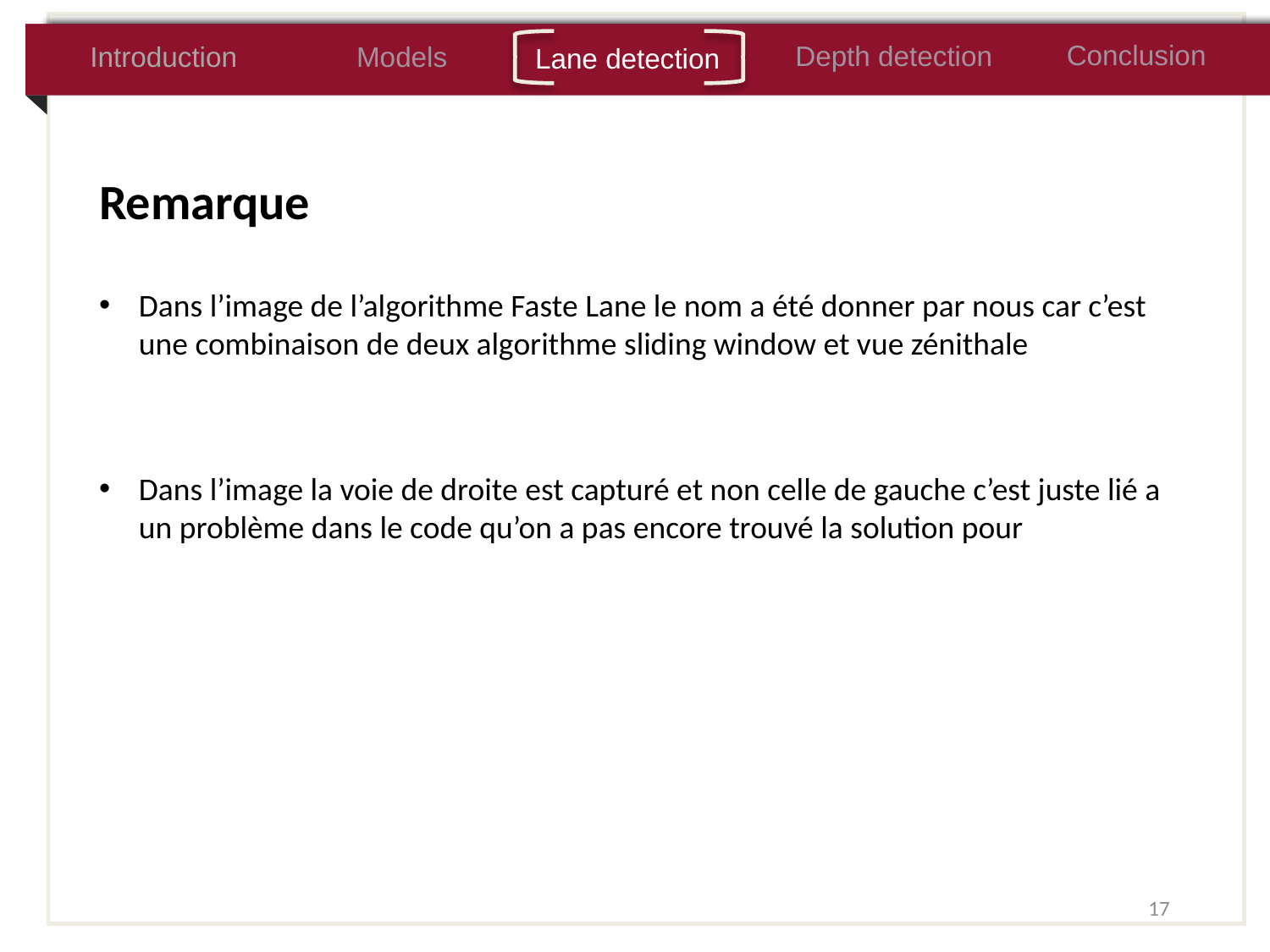

Conclusion
Depth detection
Introduction
Models
Lane detection

Remarque
Dans l’image de l’algorithme Faste Lane le nom a été donner par nous car c’est une combinaison de deux algorithme sliding window et vue zénithale

Dans l’image la voie de droite est capturé et non celle de gauche c’est juste lié a un problème dans le code qu’on a pas encore trouvé la solution pour
17